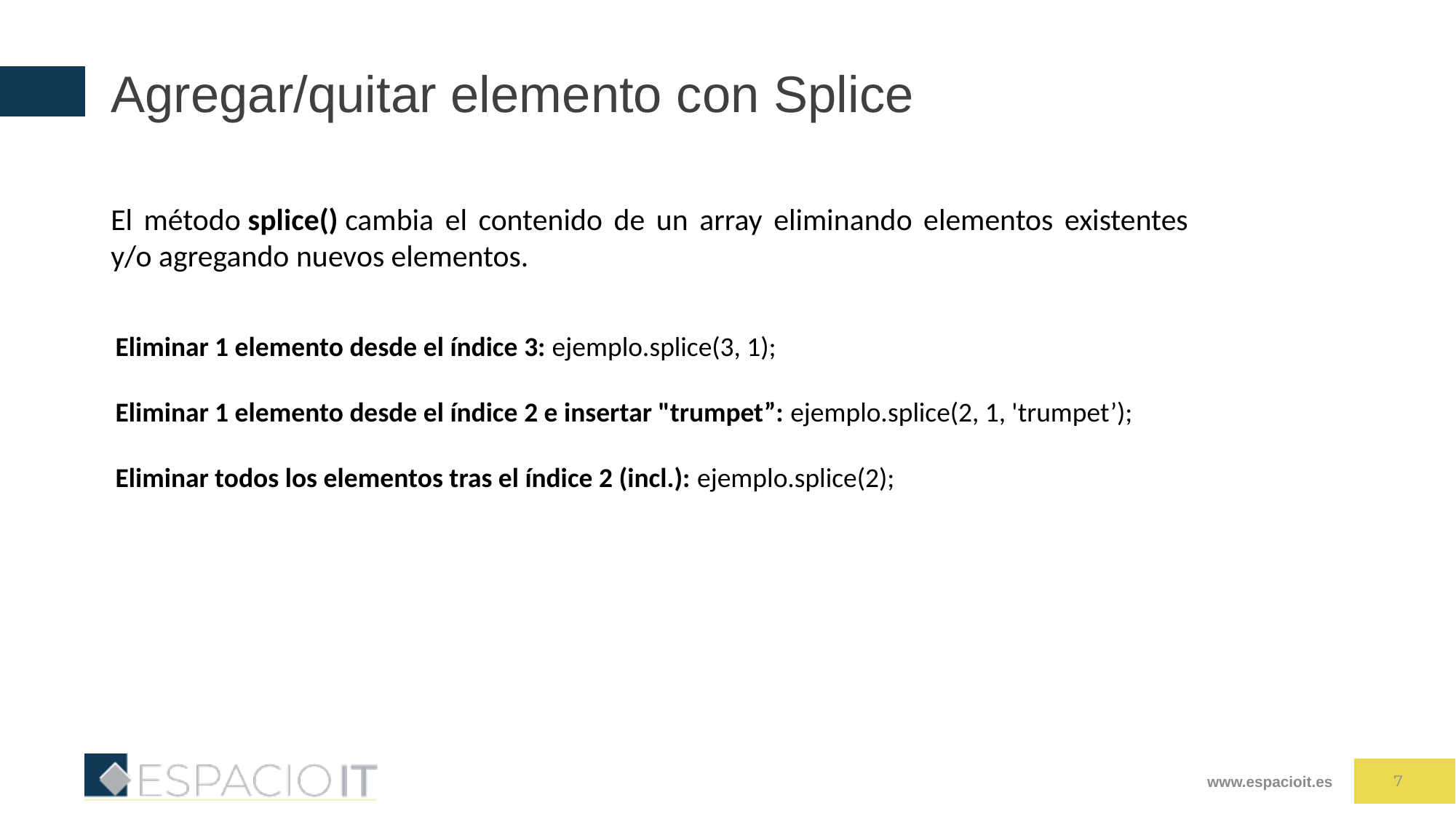

# Agregar/quitar elemento con Splice
El método splice() cambia el contenido de un array eliminando elementos existentes y/o agregando nuevos elementos.
Eliminar 1 elemento desde el índice 3: ejemplo.splice(3, 1);

Eliminar 1 elemento desde el índice 2 e insertar "trumpet”: ejemplo.splice(2, 1, 'trumpet’);

Eliminar todos los elementos tras el índice 2 (incl.): ejemplo.splice(2);
7